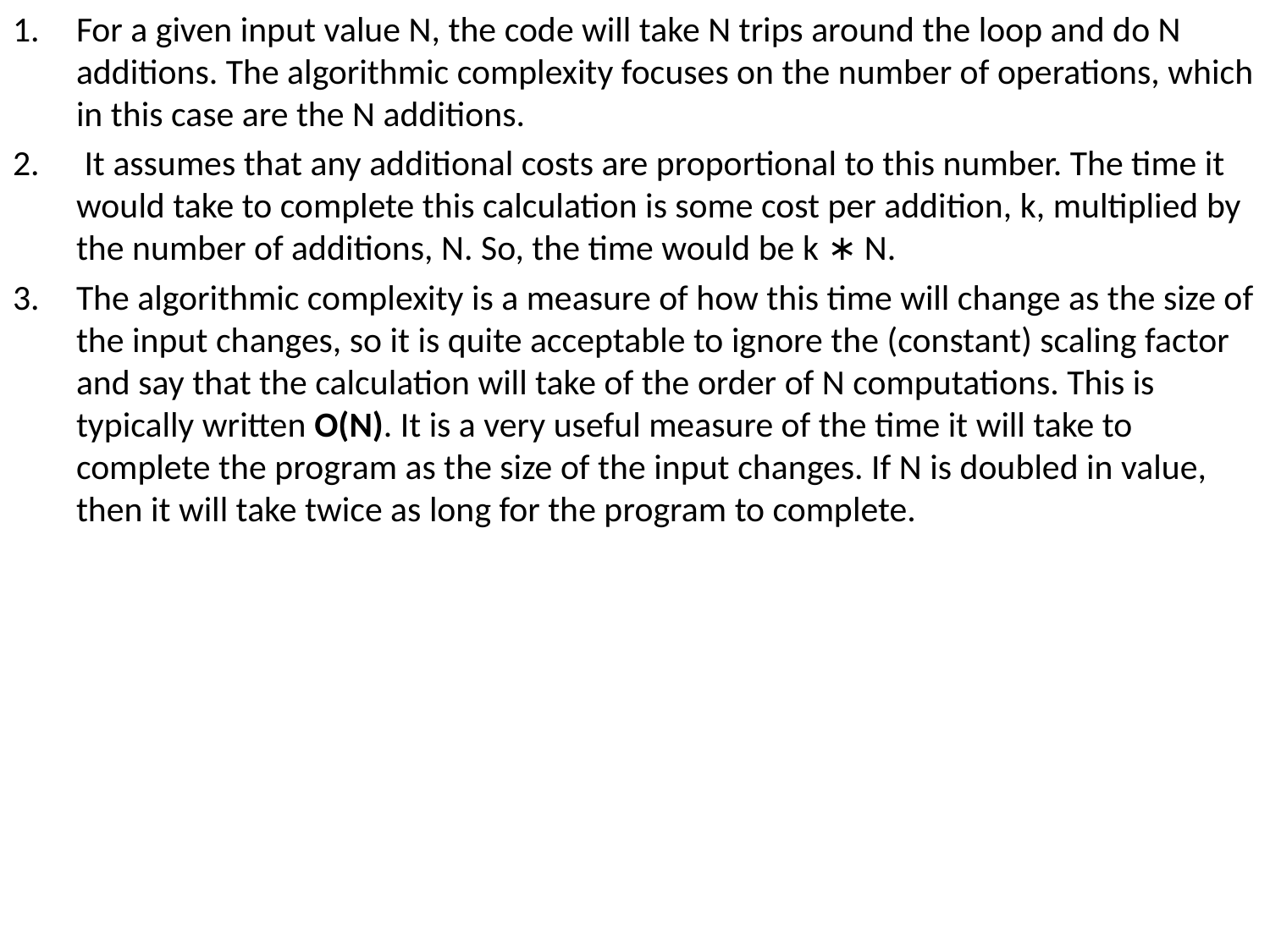

For a given input value N, the code will take N trips around the loop and do N additions. The algorithmic complexity focuses on the number of operations, which in this case are the N additions.
 It assumes that any additional costs are proportional to this number. The time it would take to complete this calculation is some cost per addition, k, multiplied by the number of additions, N. So, the time would be k ∗ N.
The algorithmic complexity is a measure of how this time will change as the size of the input changes, so it is quite acceptable to ignore the (constant) scaling factor and say that the calculation will take of the order of N computations. This is typically written O(N). It is a very useful measure of the time it will take to complete the program as the size of the input changes. If N is doubled in value, then it will take twice as long for the program to complete.